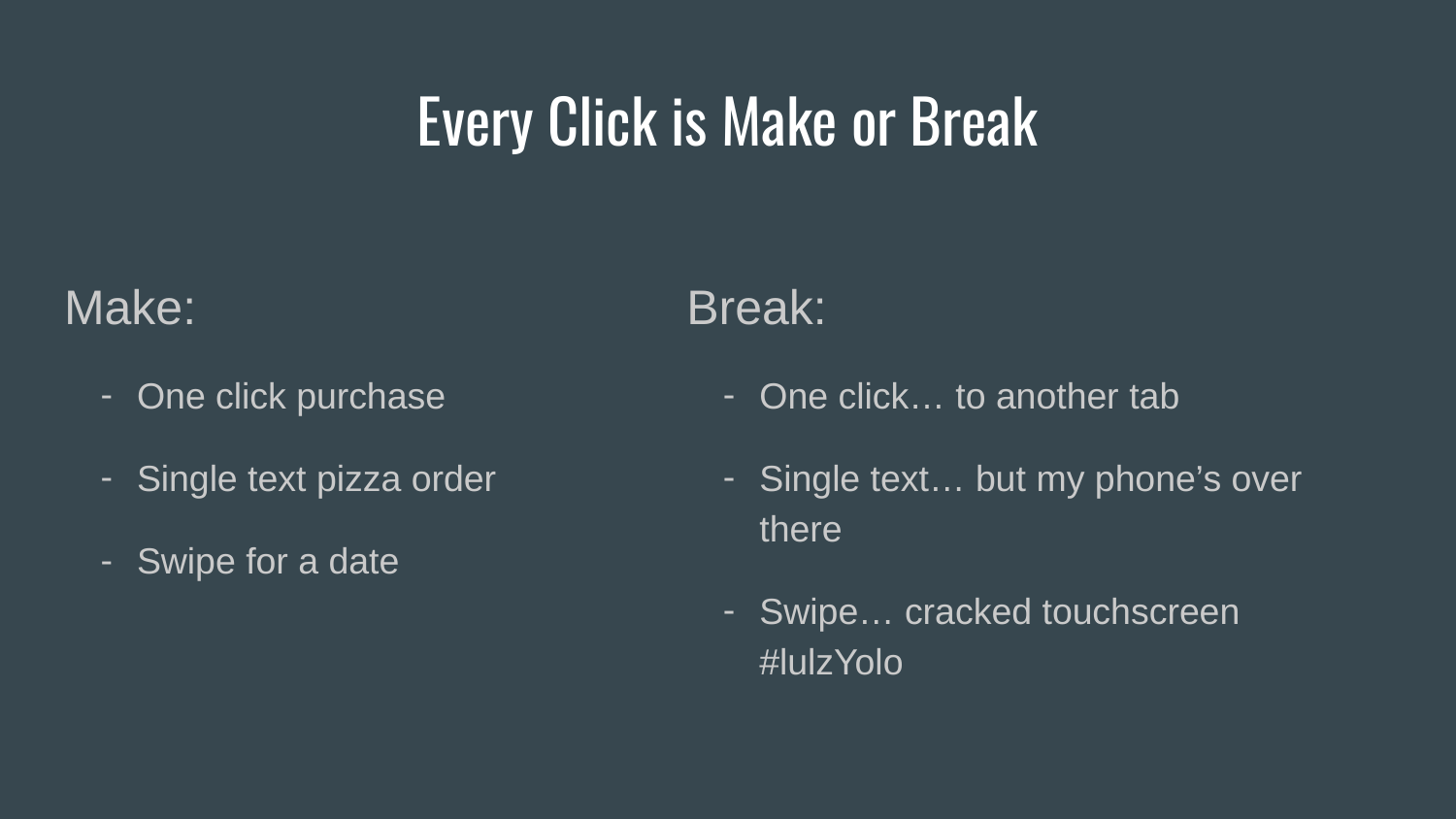

# Every Click is Make or Break
Make:
One click purchase
Single text pizza order
Swipe for a date

Break:
One click… to another tab
Single text… but my phone’s over there
Swipe… cracked touchscreen #lulzYolo